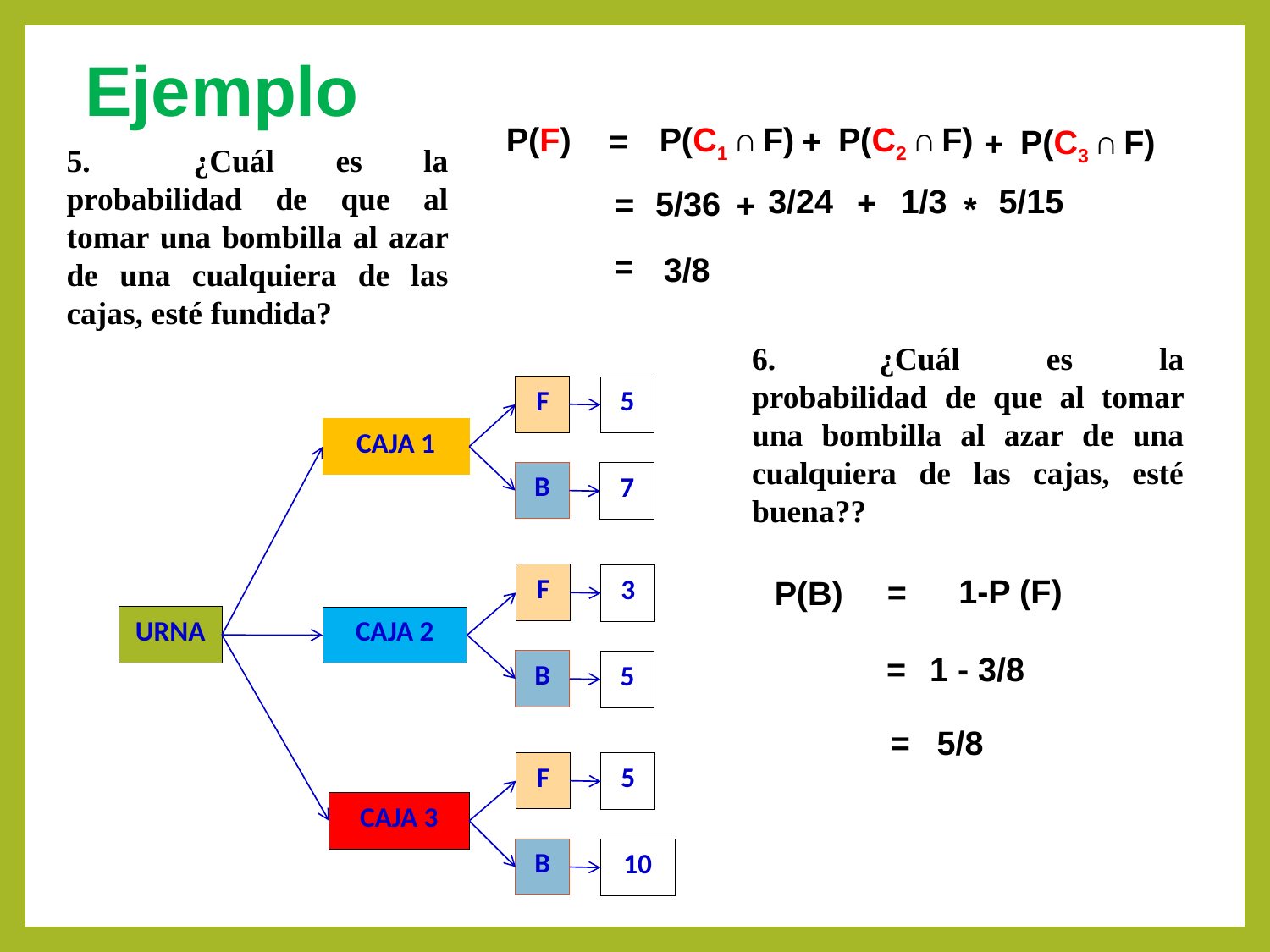

# Ejemplo
P(F)
P(C1 ∩ F)
P(C2 ∩ F)
+
=
P(C3 ∩ F)
+
5.	¿Cuál es la probabilidad de que al tomar una bombilla al azar de una cualquiera de las cajas, esté fundida?
5/15
1/3
3/24
+
5/36
=
+
*
=
3/8
6.	¿Cuál es la probabilidad de que al tomar una bombilla al azar de una cualquiera de las cajas, esté buena??
F
5
CAJA 1
B
7
F
3
URNA
CAJA 2
B
5
F
5
CAJA 3
B
10
1-P (F)
=
P(B)
1 - 3/8
=
5/8
=